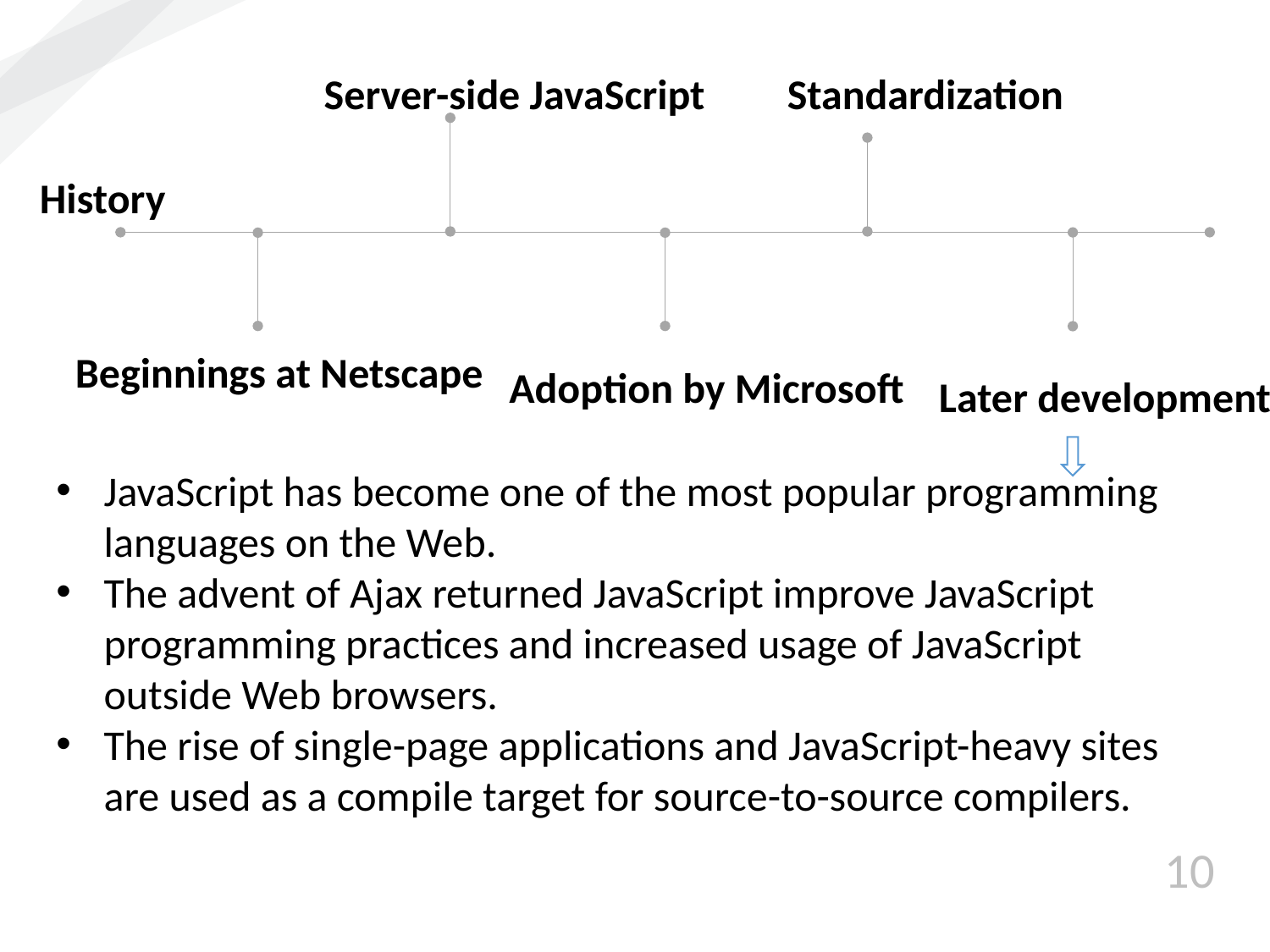

Server-side JavaScript
Standardization

History

Beginnings at Netscape
Adoption by Microsoft
Later developments

JavaScript has become one of the most popular programming languages on the Web.
The advent of Ajax returned JavaScript improve JavaScript programming practices and increased usage of JavaScript outside Web browsers.
The rise of single-page applications and JavaScript-heavy sites  are used as a compile target for source-to-source compilers.
10